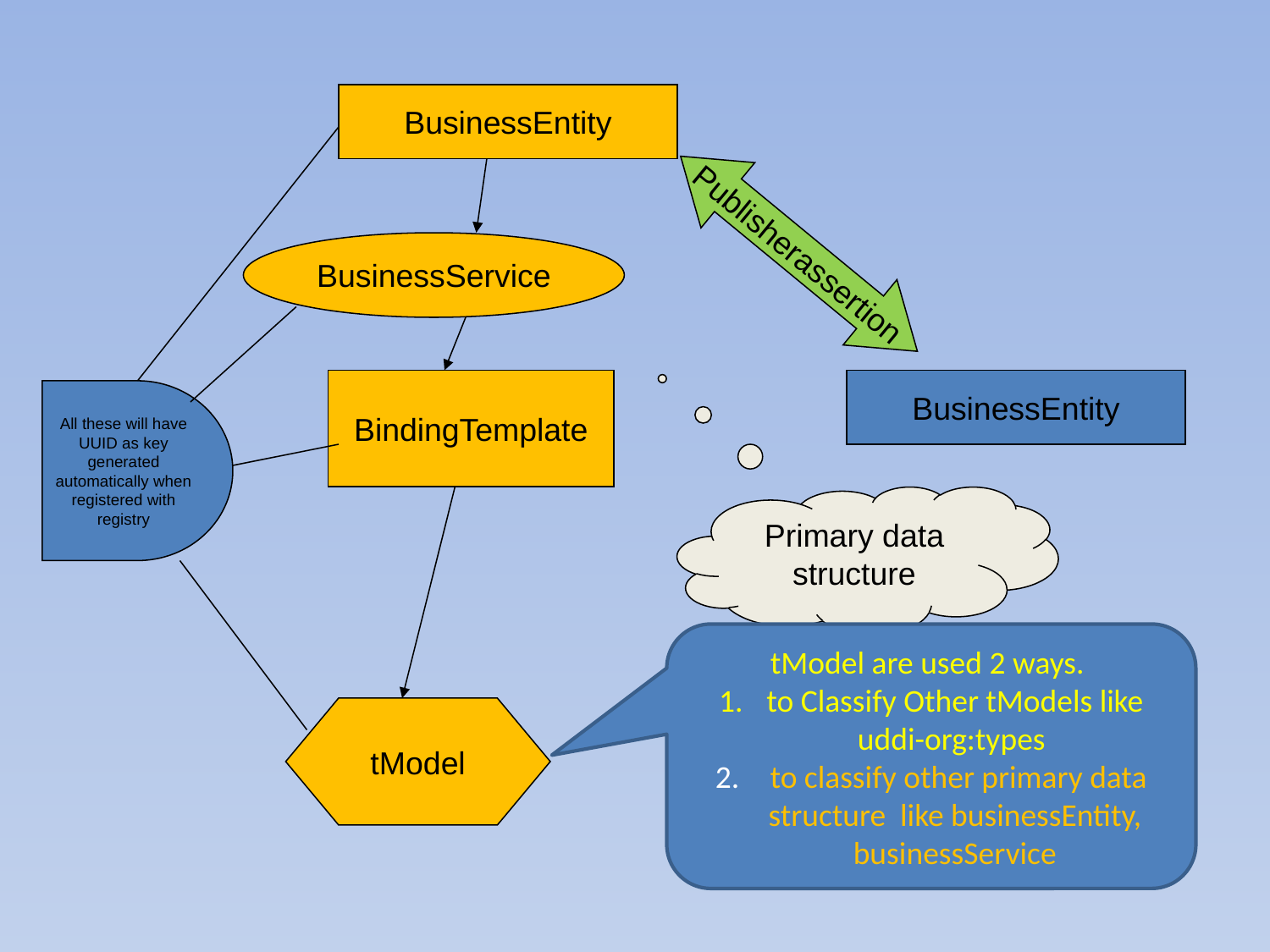

BusinessEntity

Publisherassertion
BusinessService

BindingTemplate
BusinessEntity
All these will have UUID as key generated automatically when registered with registry

Primary data structure

tModel are used 2 ways.
to Classify Other tModels like uddi-org:types
 to classify other primary data structure  like businessEntity, businessService
tModel